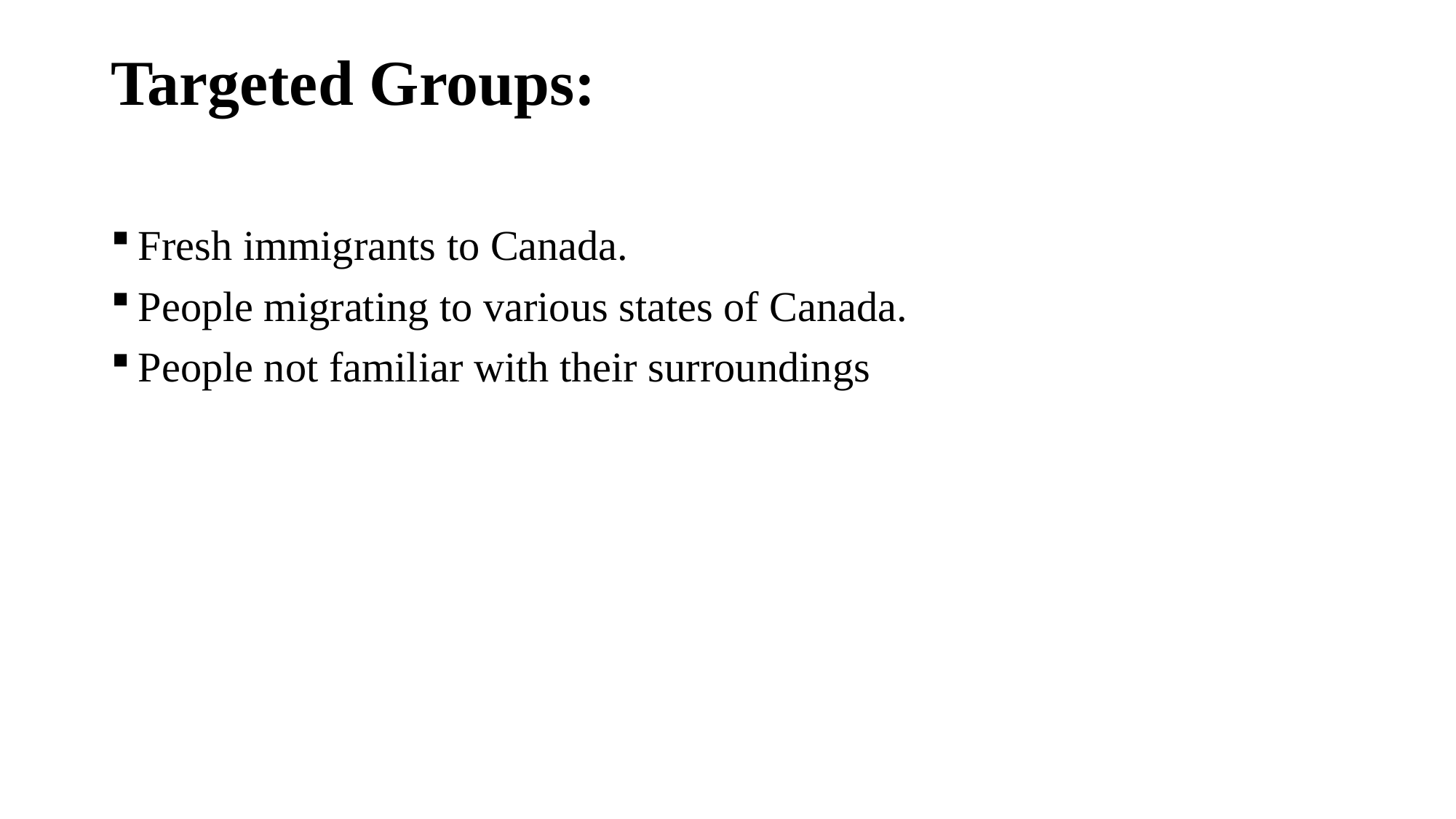

# Targeted Groups:
Fresh immigrants to Canada.
People migrating to various states of Canada.
People not familiar with their surroundings